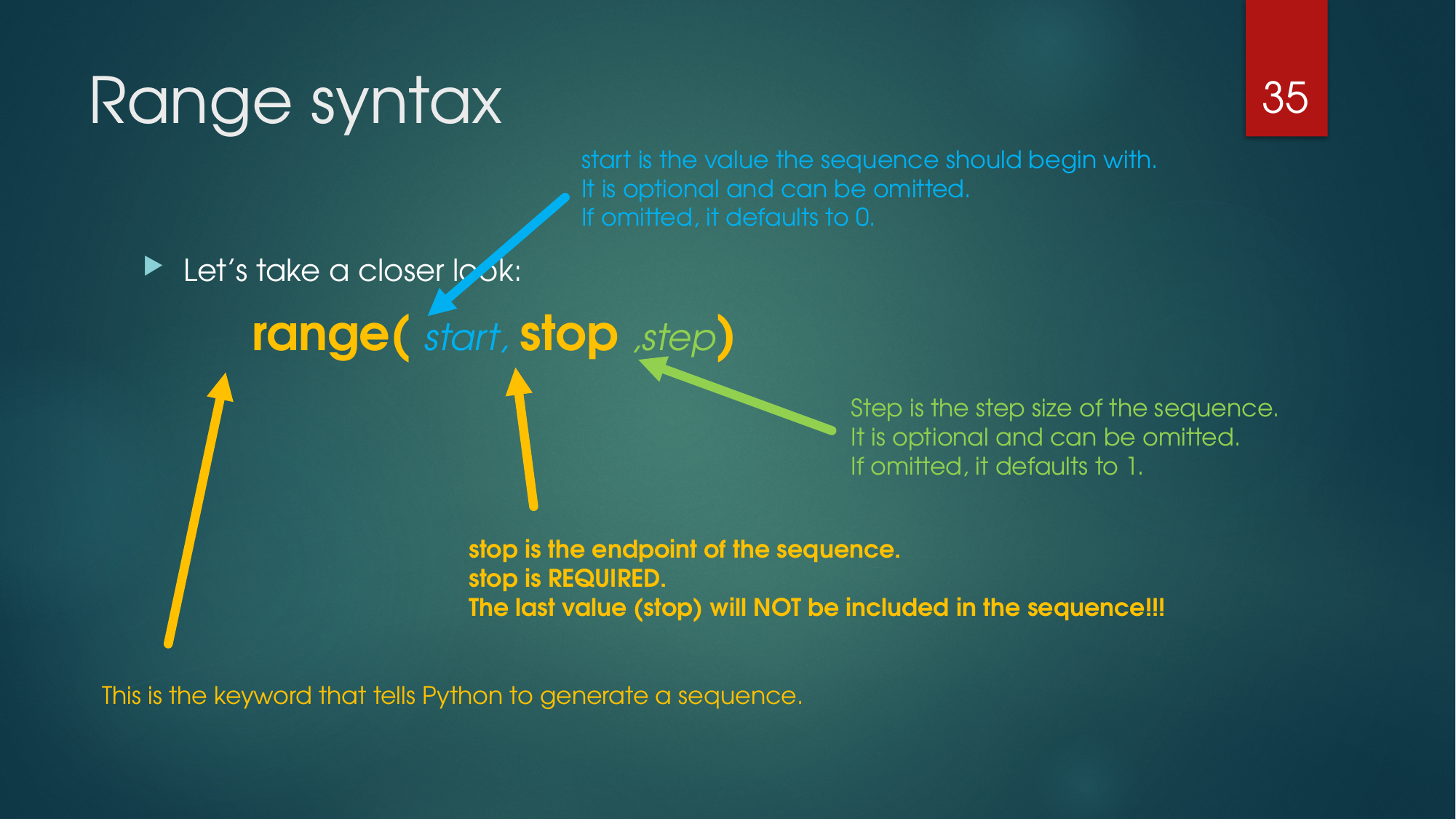

35
# Range syntax
start is the value the sequence should begin with.
It is optional and can be omitted.
If omitted, it defaults to 0.
Let’s take a closer look:
	range( start, stop ,step)

Step is the step size of the sequence.
It is optional and can be omitted.
If omitted, it defaults to 1.
stop is the endpoint of the sequence.
stop is REQUIRED.
The last value (stop) will NOT be included in the sequence!!!
This is the keyword that tells Python to generate a sequence.